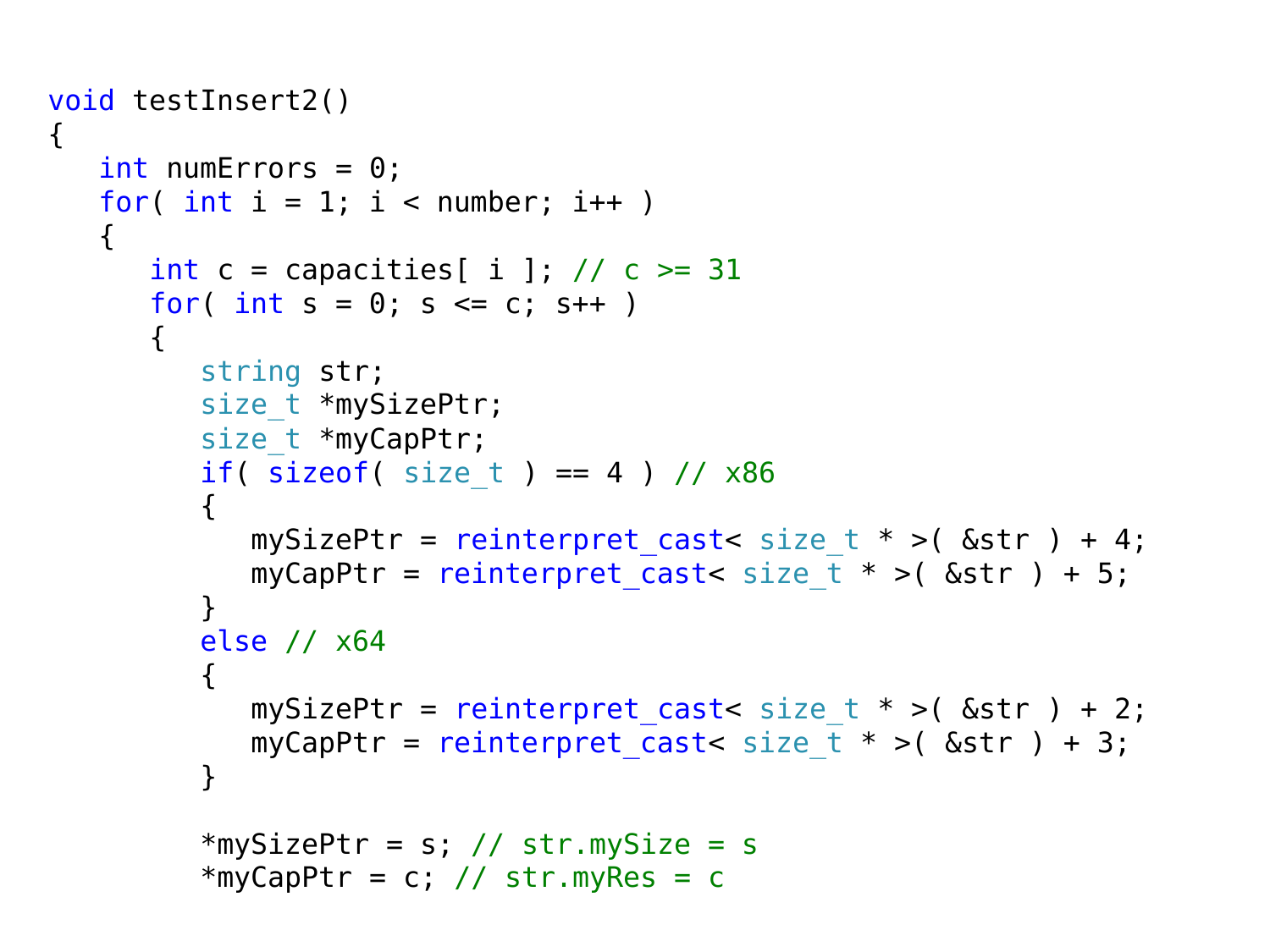

void testInsert2()
{
   int numErrors = 0;
   for( int i = 1; i < number; i++ )
   {
      int c = capacities[ i ]; // c >= 31
      for( int s = 0; s <= c; s++ )
      {
         string str;
         size_t *mySizePtr;
         size_t *myCapPtr;
         if( sizeof( size_t ) == 4 ) // x86
         {
            mySizePtr = reinterpret_cast< size_t * >( &str ) + 4;
            myCapPtr = reinterpret_cast< size_t * >( &str ) + 5;
         }
         else // x64
         {
            mySizePtr = reinterpret_cast< size_t * >( &str ) + 2;
            myCapPtr = reinterpret_cast< size_t * >( &str ) + 3;
         }

         *mySizePtr = s; // str.mySize = s
         *myCapPtr = c; // str.myRes = c